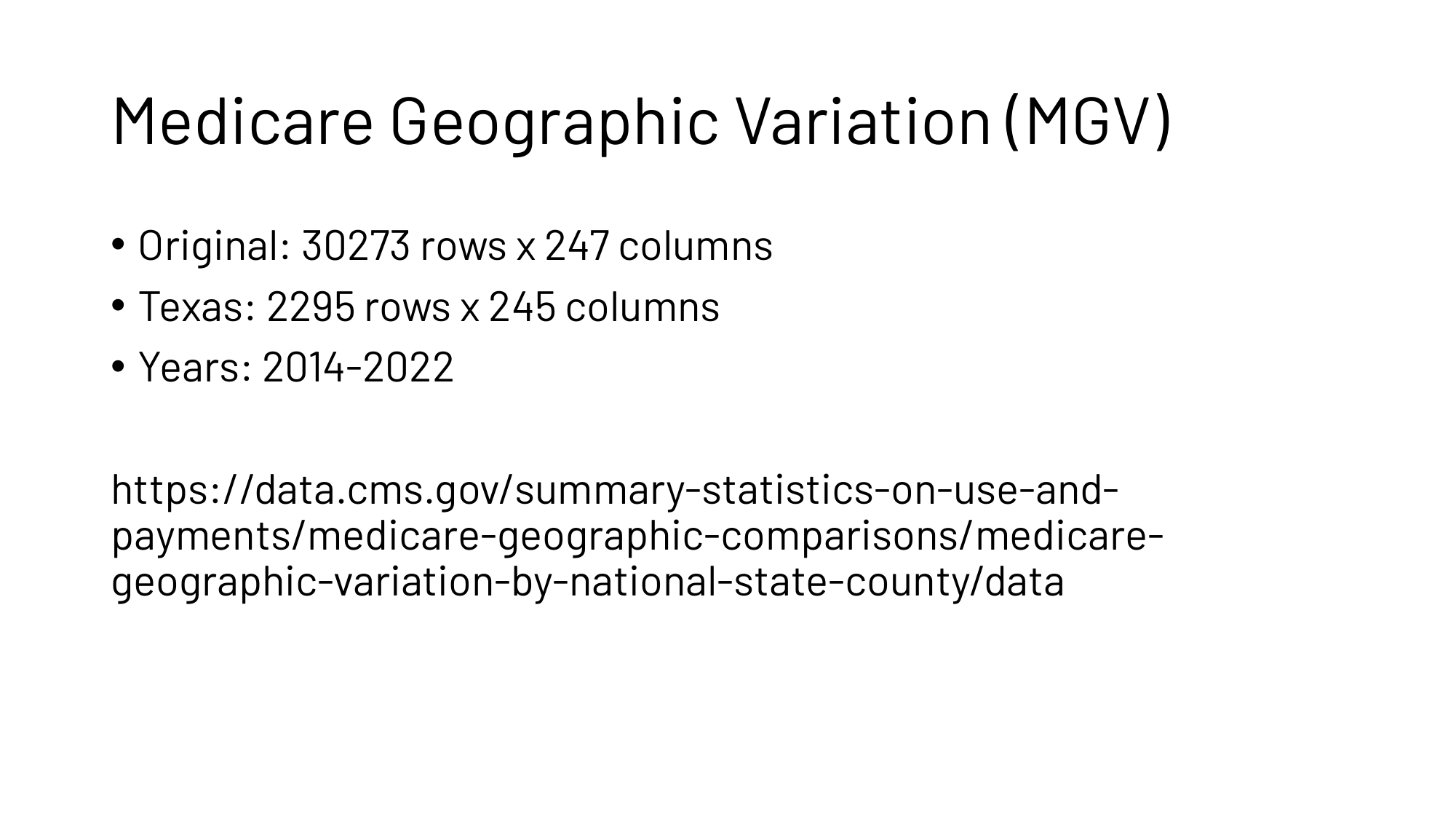

# Medicare Geographic Variation (MGV)
Original: 30273 rows x 247 columns
Texas: 2295 rows x 245 columns
Years: 2014-2022

https://data.cms.gov/summary-statistics-on-use-and-payments/medicare-geographic-comparisons/medicare-geographic-variation-by-national-state-county/data